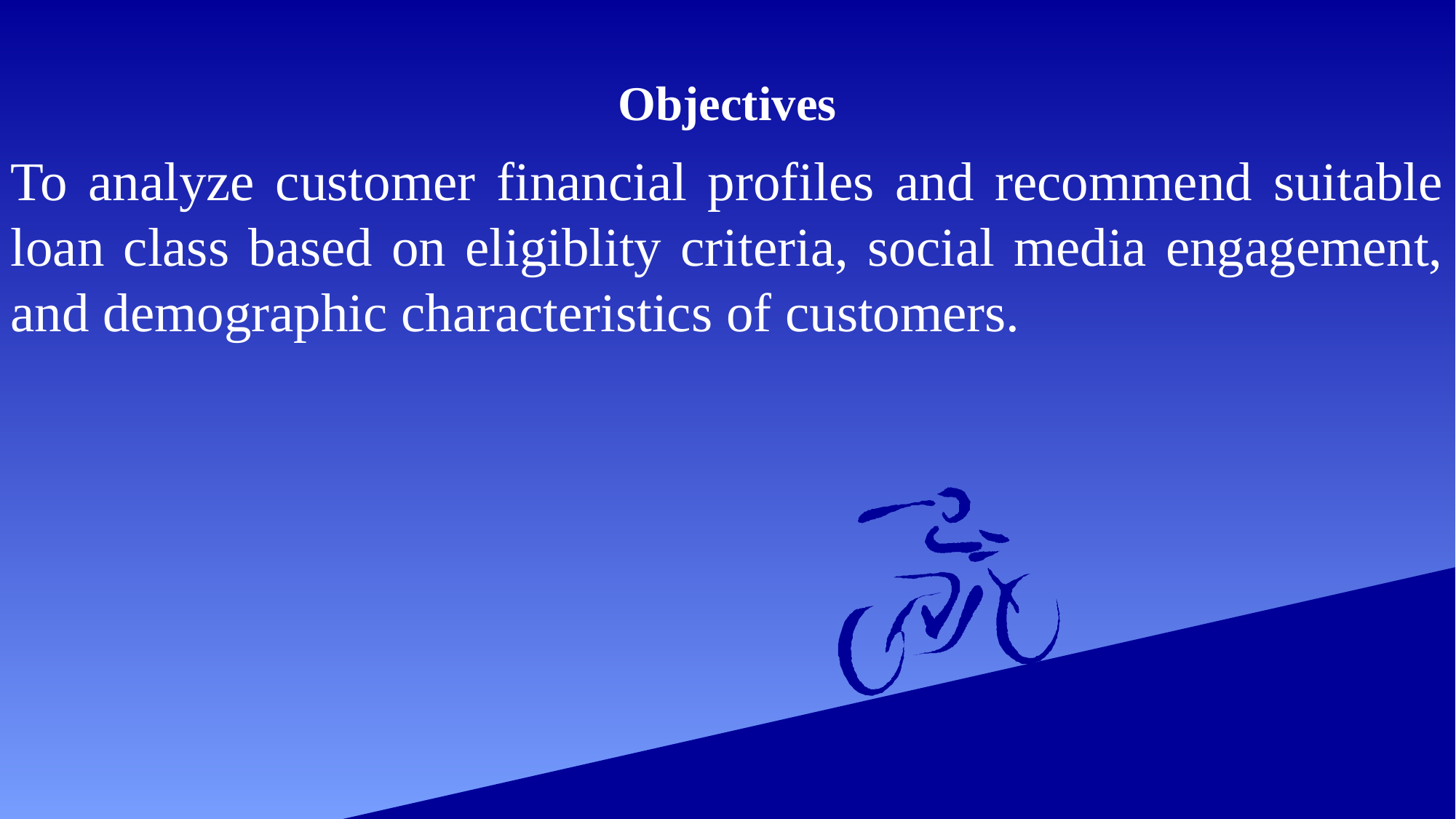

# Objectives
To analyze customer financial profiles and recommend suitable loan class based on eligiblity criteria, social media engagement, and demographic characteristics of customers.